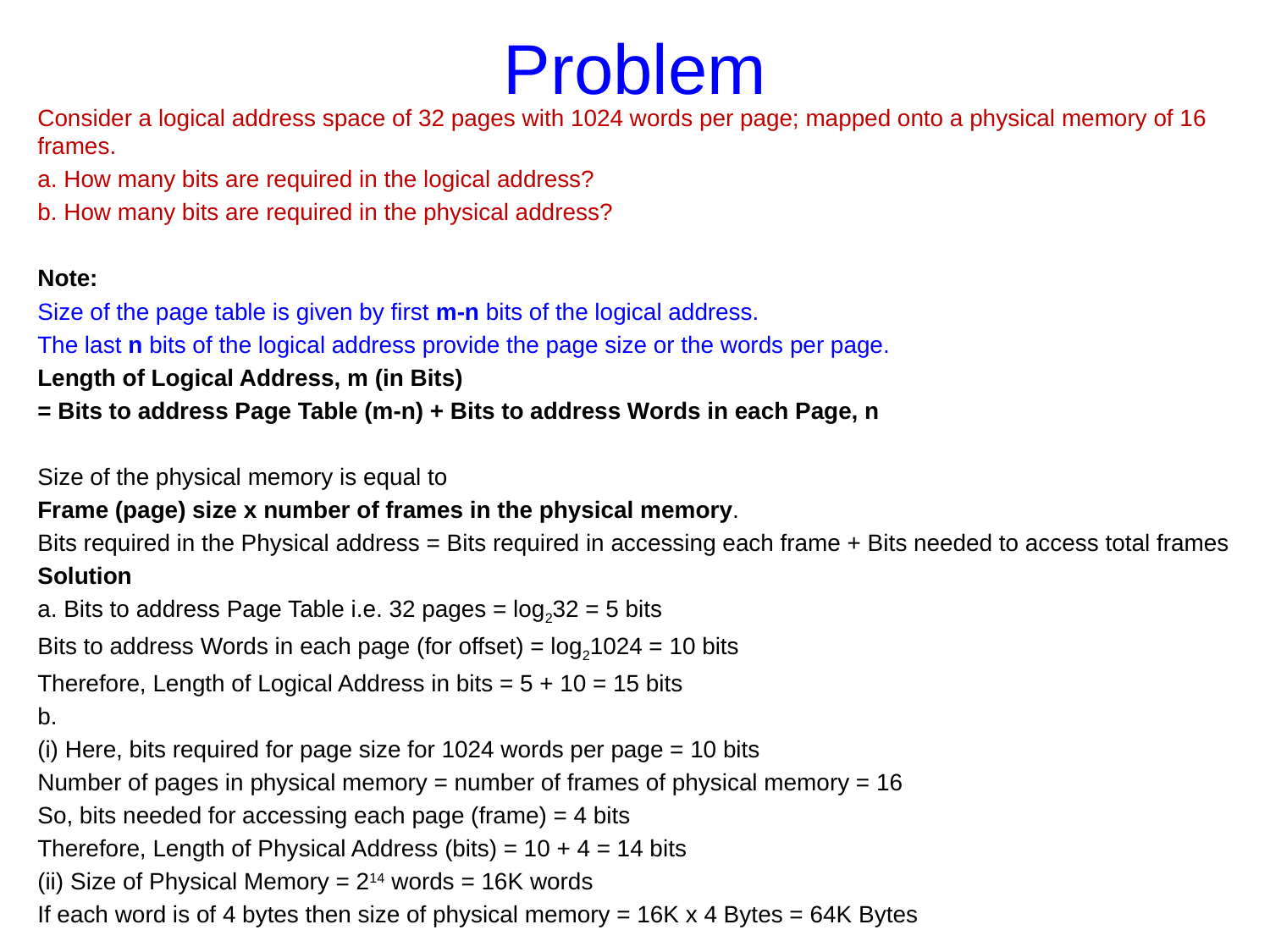

# Problem
Consider a logical address space of 32 pages with 1024 words per page; mapped onto a physical memory of 16 frames.
a. How many bits are required in the logical address?
b. How many bits are required in the physical address?

Note:
Size of the page table is given by first m-n bits of the logical address.
The last n bits of the logical address provide the page size or the words per page.
Length of Logical Address, m (in Bits)
= Bits to address Page Table (m-n) + Bits to address Words in each Page, n

Size of the physical memory is equal to
Frame (page) size x number of frames in the physical memory.
Bits required in the Physical address = Bits required in accessing each frame + Bits needed to access total frames
Solution
a. Bits to address Page Table i.e. 32 pages = log232 = 5 bits
Bits to address Words in each page (for offset) = log21024 = 10 bits
Therefore, Length of Logical Address in bits = 5 + 10 = 15 bits
b.
(i) Here, bits required for page size for 1024 words per page = 10 bits
Number of pages in physical memory = number of frames of physical memory = 16
So, bits needed for accessing each page (frame) = 4 bits
Therefore, Length of Physical Address (bits) = 10 + 4 = 14 bits
(ii) Size of Physical Memory = 214 words = 16K words
If each word is of 4 bytes then size of physical memory = 16K x 4 Bytes = 64K Bytes